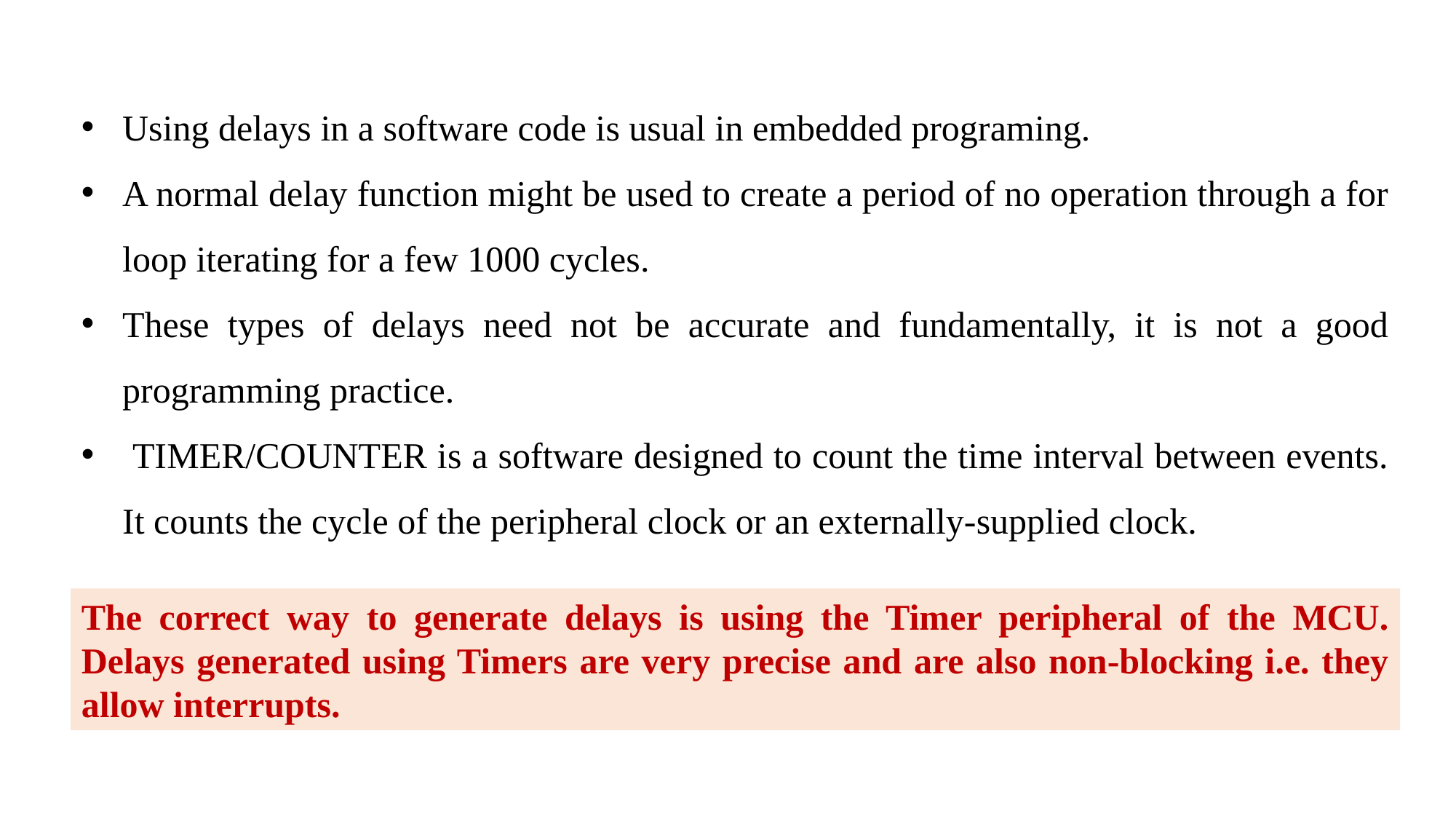

Using delays in a software code is usual in embedded programing.
A normal delay function might be used to create a period of no operation through a for loop iterating for a few 1000 cycles.
These types of delays need not be accurate and fundamentally, it is not a good programming practice.
 TIMER/COUNTER is a software designed to count the time interval between events. It counts the cycle of the peripheral clock or an externally-supplied clock.
The correct way to generate delays is using the Timer peripheral of the MCU. Delays generated using Timers are very precise and are also non-blocking i.e. they allow interrupts.